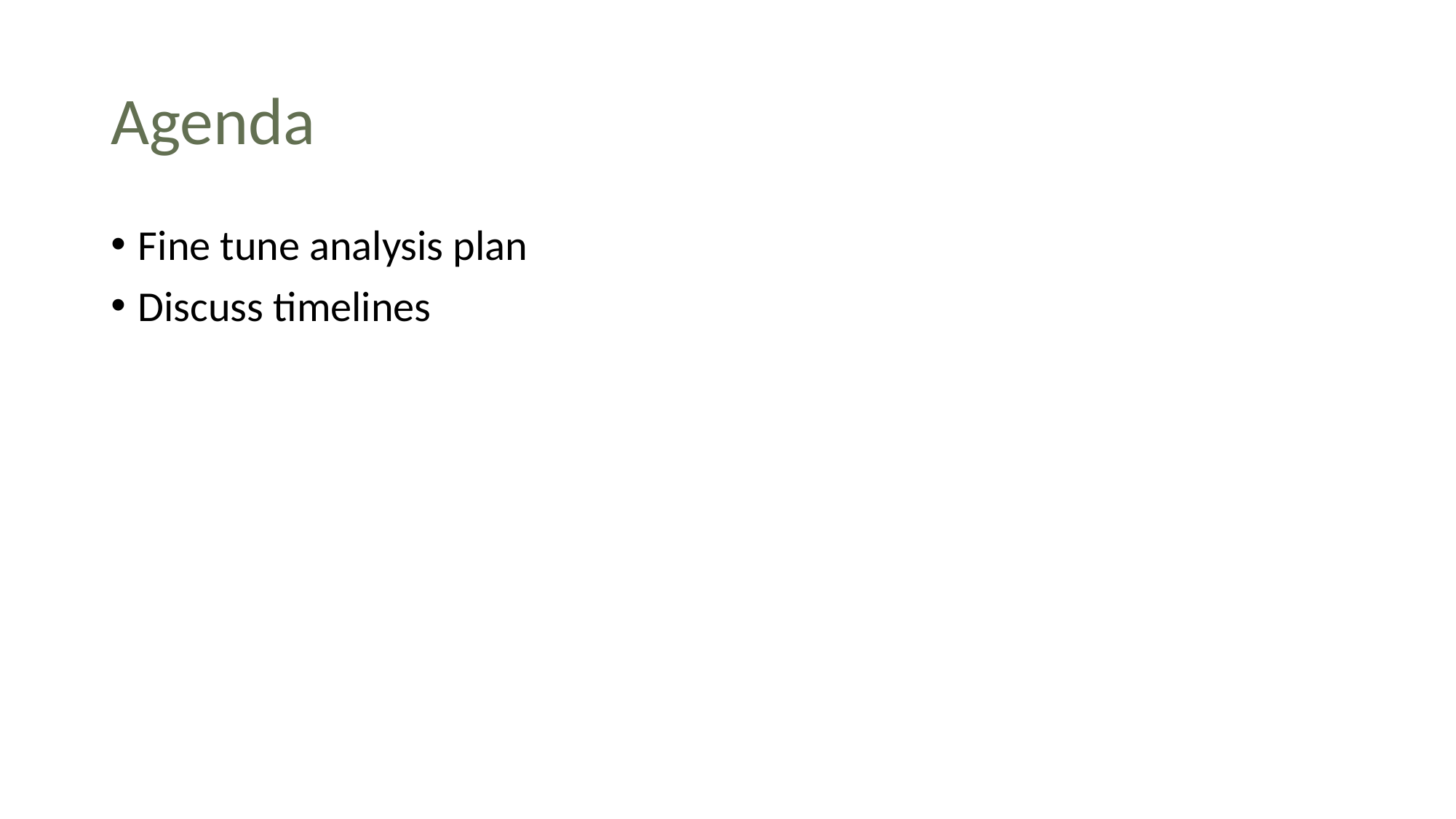

# Agenda
Fine tune analysis plan
Discuss timelines